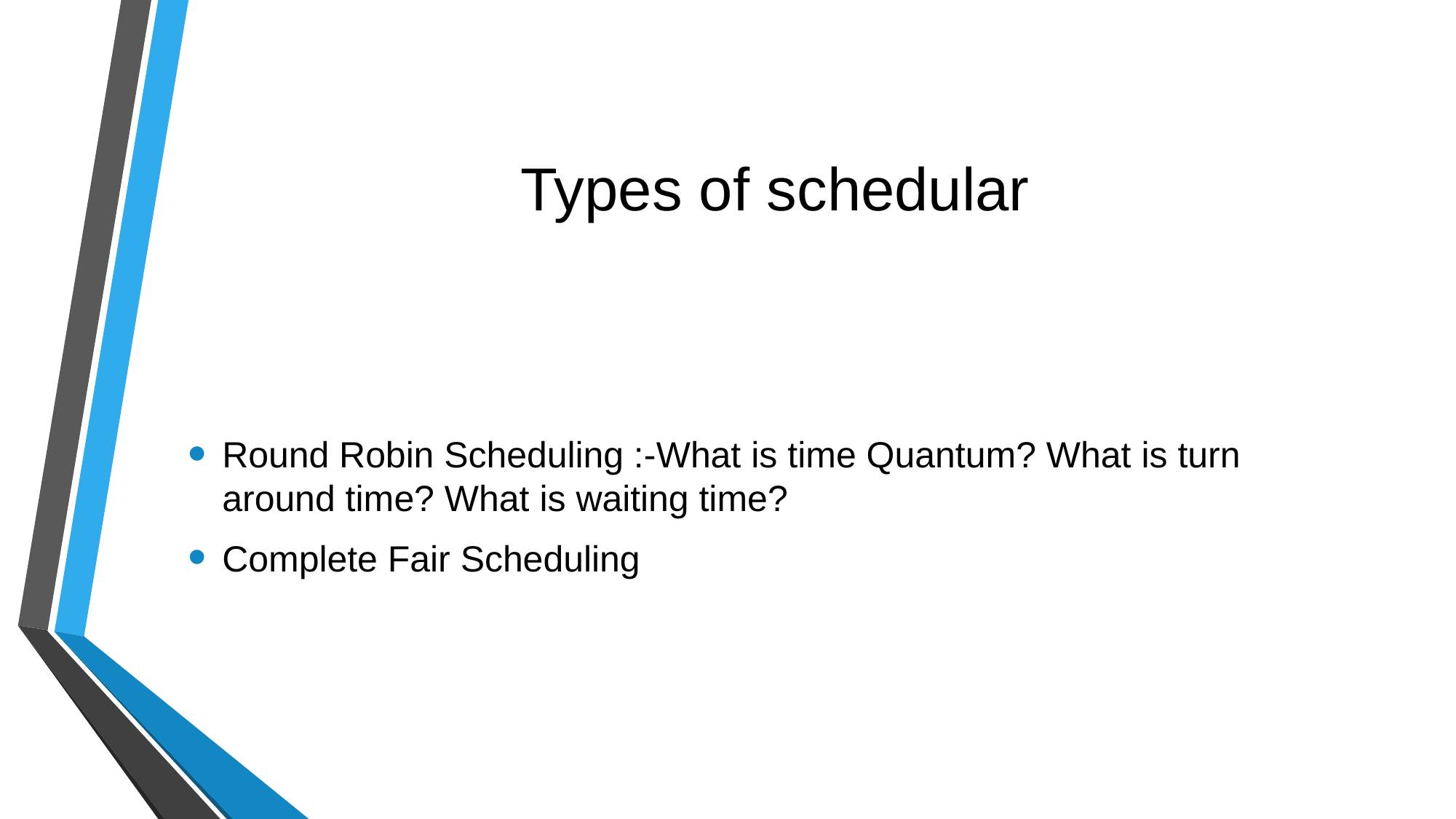

# Types of schedular
Round Robin Scheduling :-What is time Quantum? What is turn around time? What is waiting time?
Complete Fair Scheduling